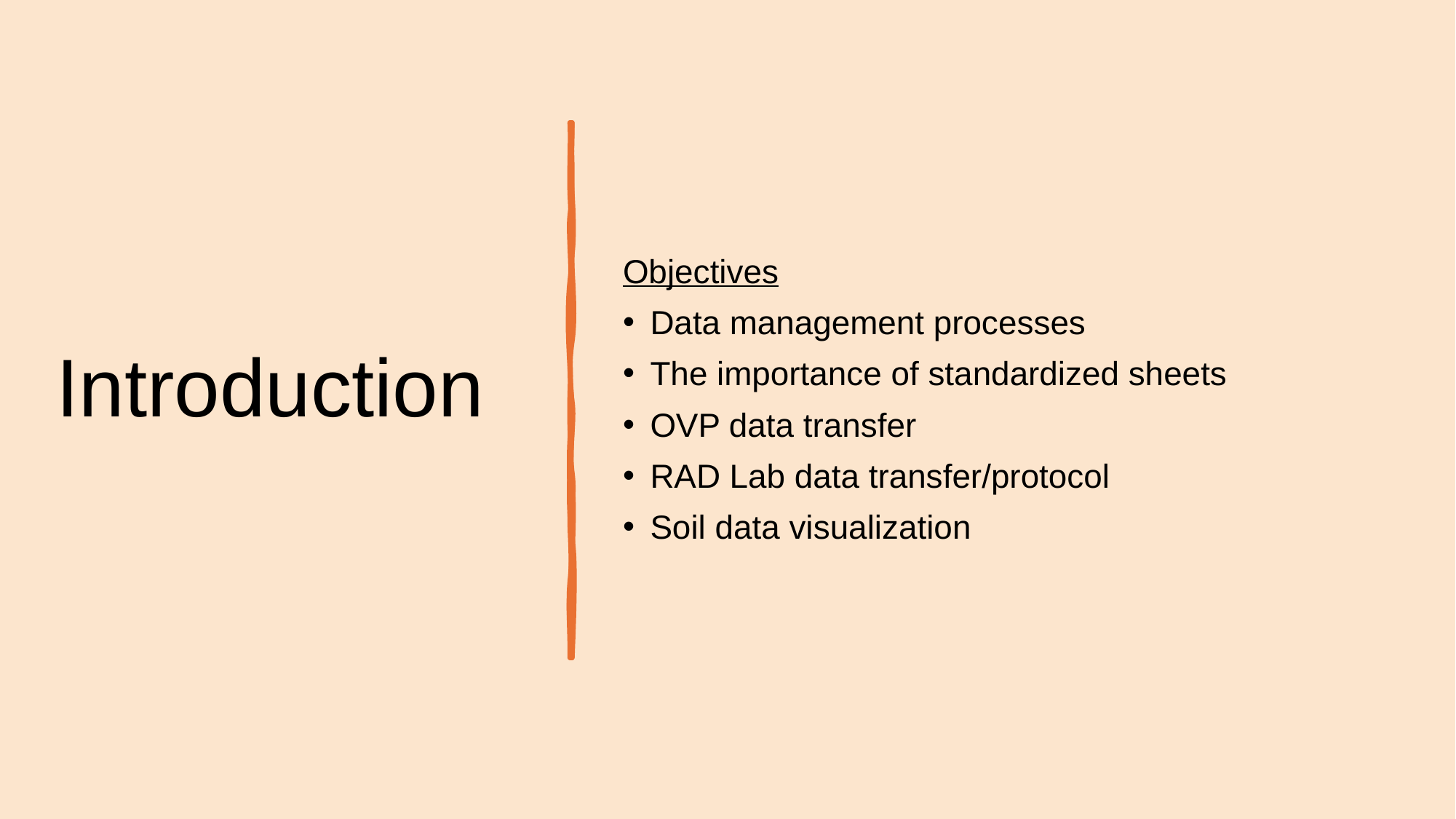

# Introduction
Objectives
Data management processes
The importance of standardized sheets
OVP data transfer
RAD Lab data transfer/protocol
Soil data visualization